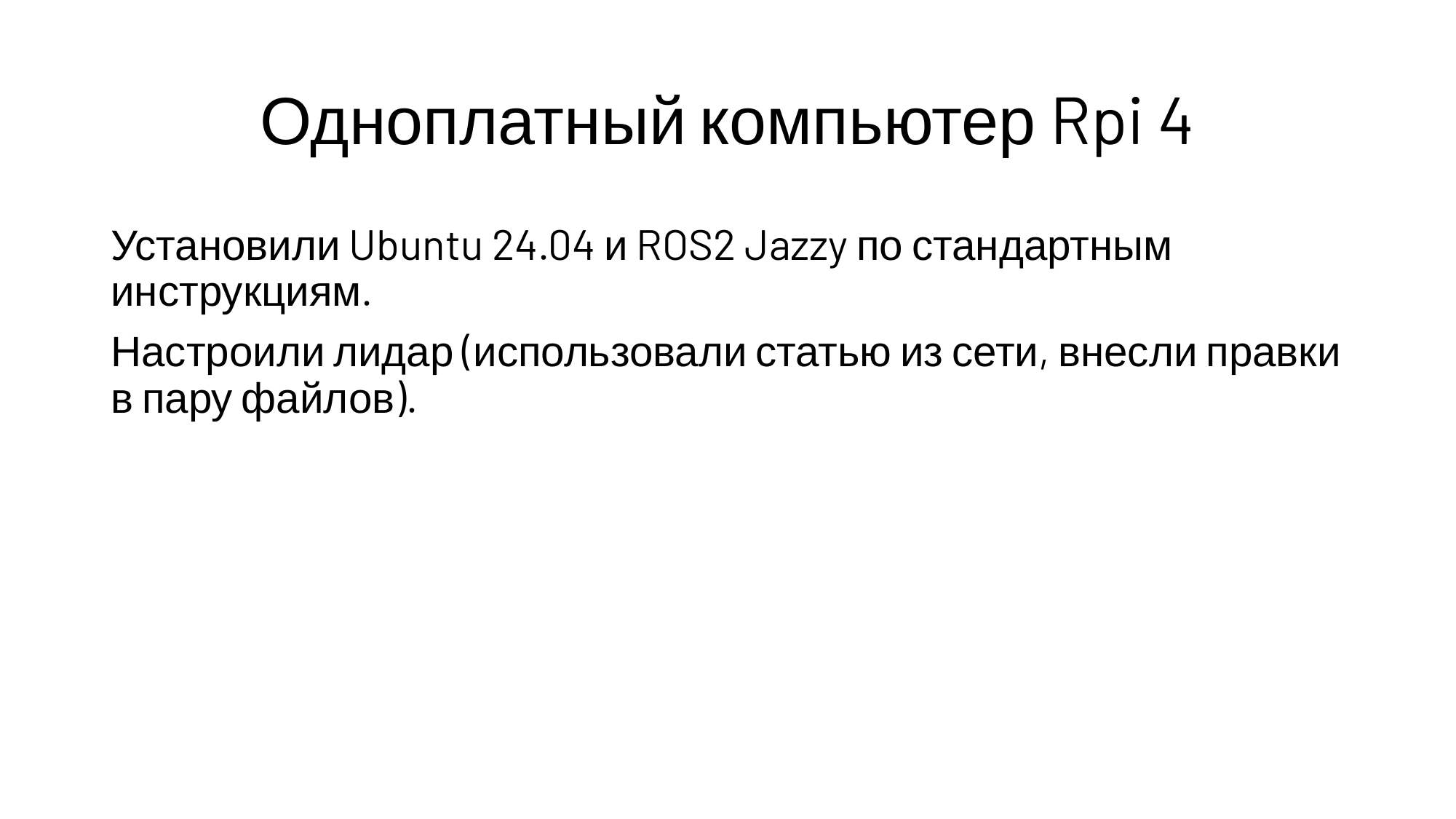

# Одноплатный компьютер Rpi 4
Установили Ubuntu 24.04 и ROS2 Jazzy по стандартным инструкциям.
Настроили лидар (использовали статью из сети, внесли правки в пару файлов).